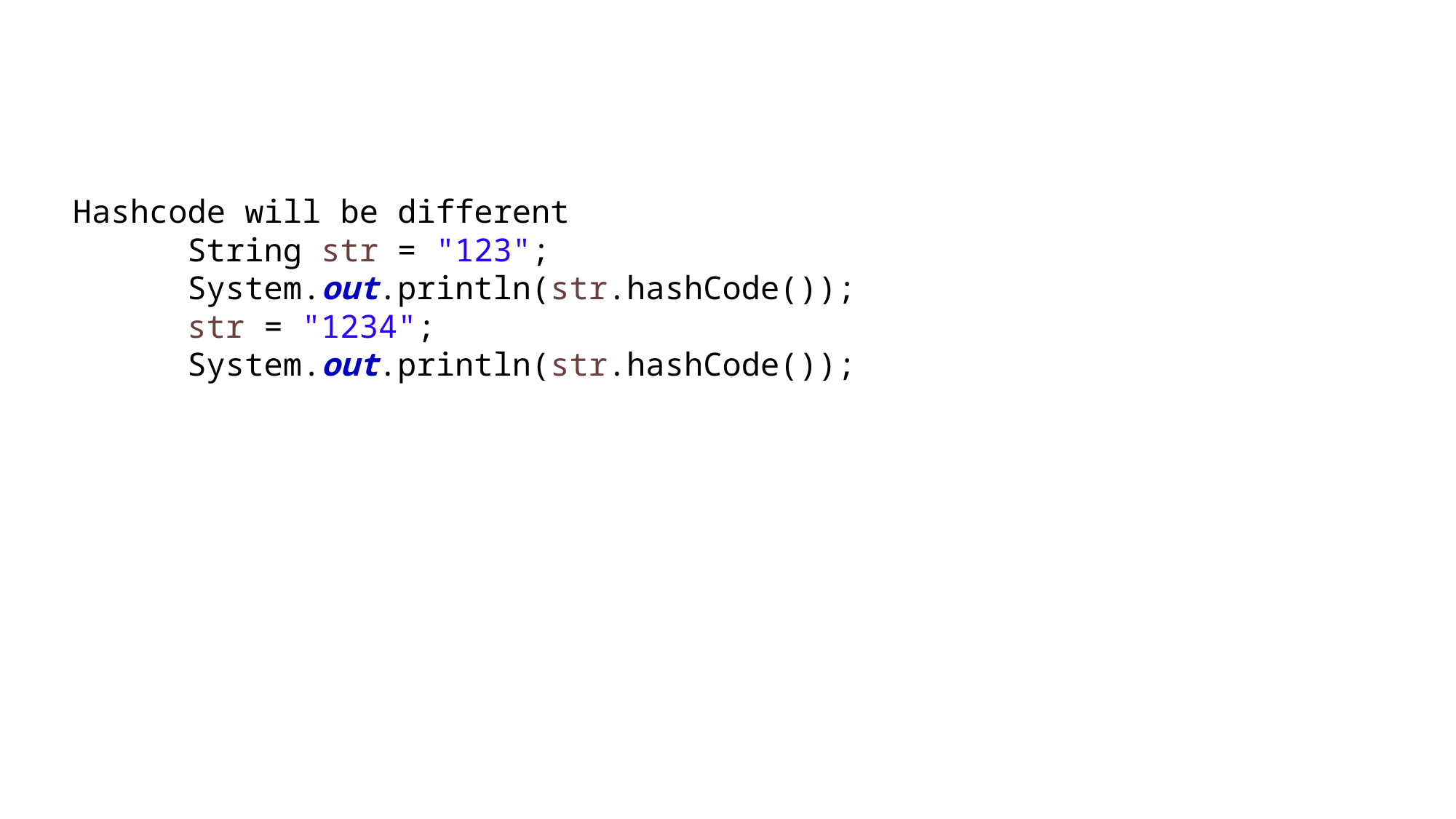

#
Hashcode will be different
      String str = "123";
      System.out.println(str.hashCode());
      str = "1234";
      System.out.println(str.hashCode());